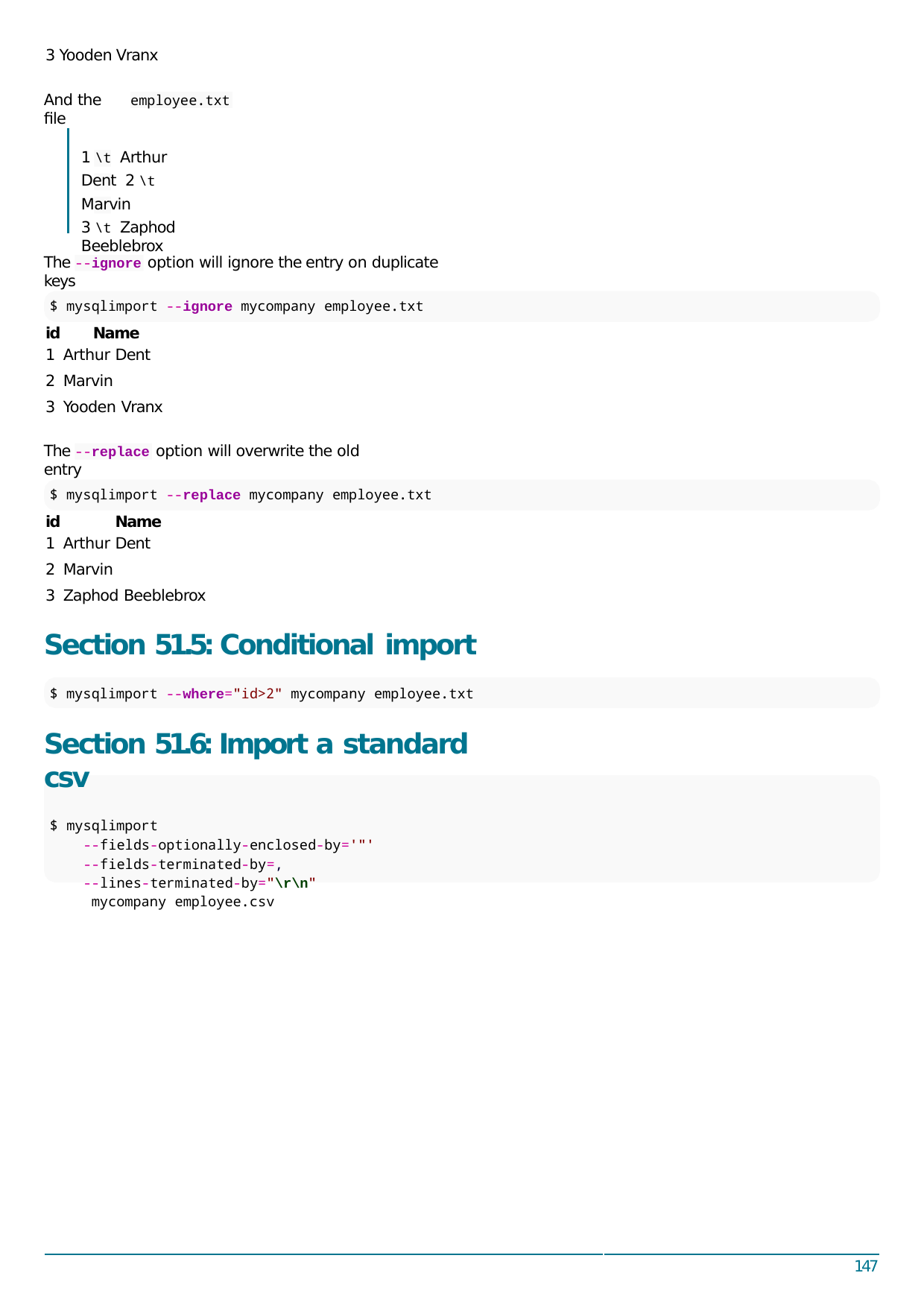

3 Yooden Vranx
And the ﬁle
employee.txt

1 \t Arthur Dent  2 \t Marvin
3 \t Zaphod Beeblebrox

The	option will ignore the entry on duplicate keys
--ignore
$ mysqlimport --ignore mycompany employee.txt
id	Name
Arthur Dent
Marvin
Yooden Vranx

The	option will overwrite the old entry
--replace
$ mysqlimport --replace mycompany employee.txt
id	Name
Arthur Dent
Marvin
Zaphod Beeblebrox

Section 51.5: Conditional import
$ mysqlimport --where="id>2" mycompany employee.txt

Section 51.6: Import a standard csv
$ mysqlimport
--fields-optionally-enclosed-by='"'
--fields-terminated-by=,
--lines-terminated-by="\r\n"  mycompany employee.csv

147